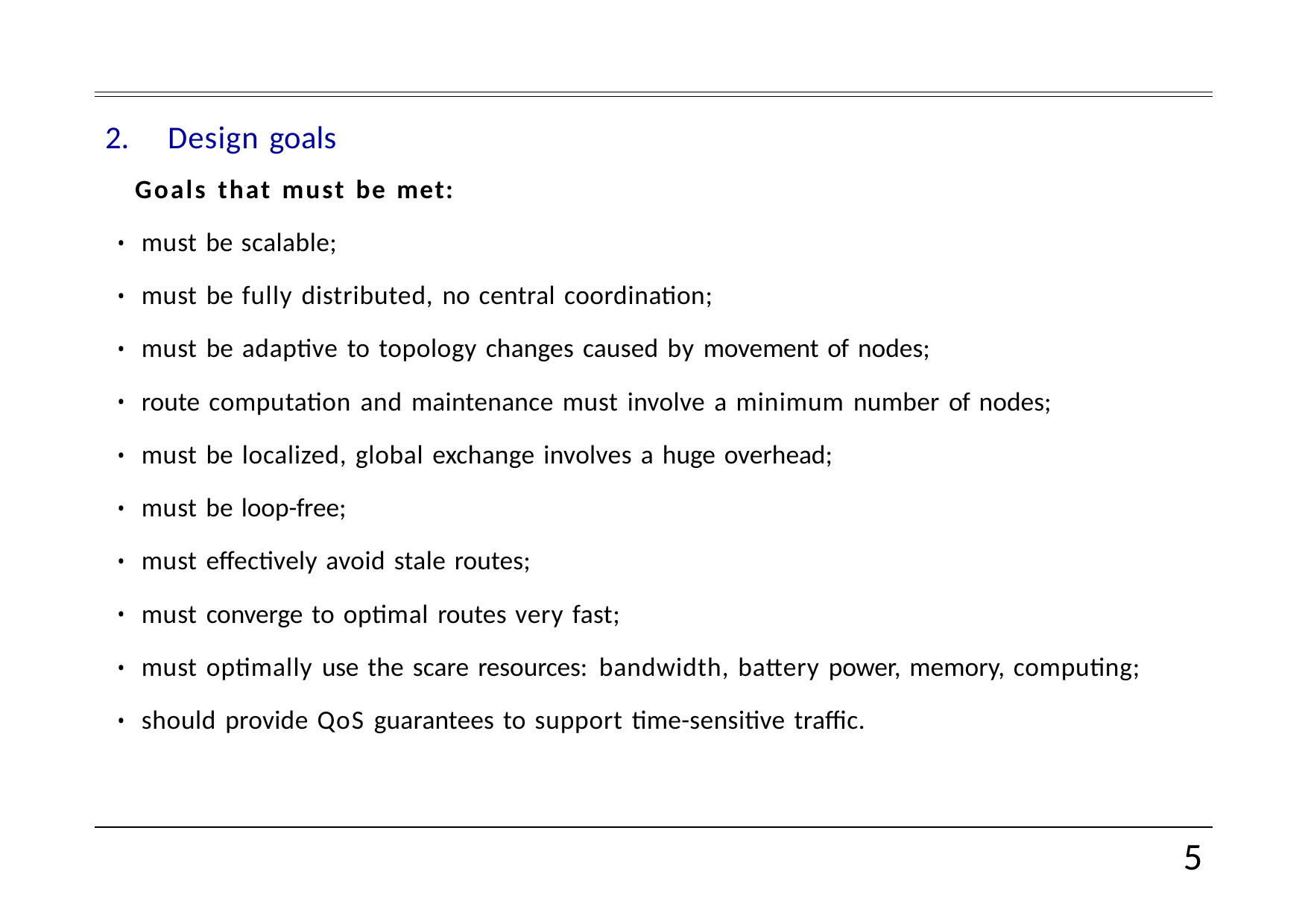

Design goals
Goals that must be met:
must be scalable;
must be fully distributed, no central coordination;
must be adaptive to topology changes caused by movement of nodes;
route computation and maintenance must involve a minimum number of nodes;
must be localized, global exchange involves a huge overhead;
must be loop-free;
must effectively avoid stale routes;
must converge to optimal routes very fast;
must optimally use the scare resources: bandwidth, battery power, memory, computing;
should provide QoS guarantees to support time-sensitive traffic.

5